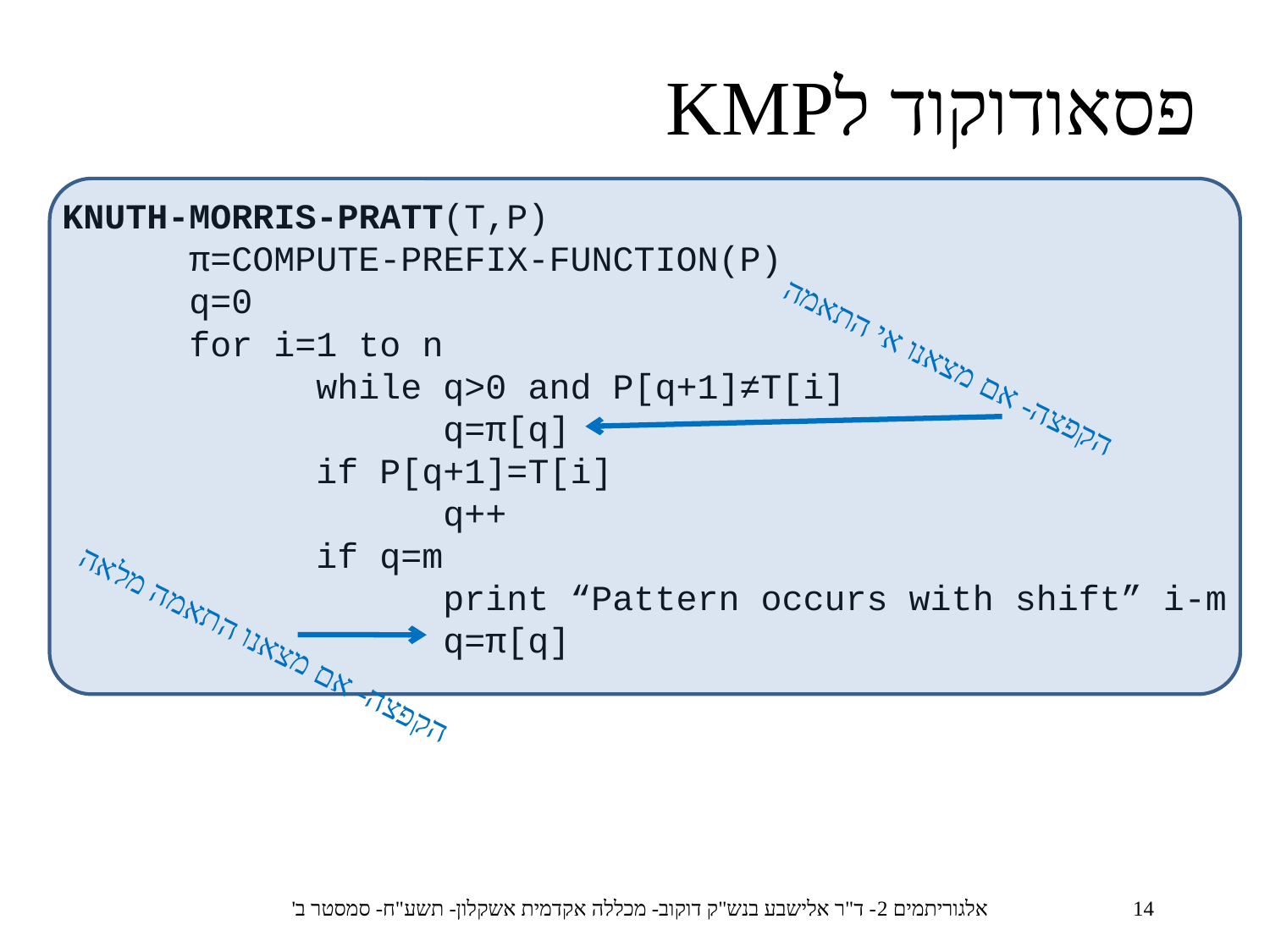

פסאודוקוד לKMP

KNUTH-MORRIS-PRATT(T,P)
	π=COMPUTE-PREFIX-FUNCTION(P)
	q=0
	for i=1 to n
		while q>0 and P[q+1]≠T[i]
			q=π[q]
		if P[q+1]=T[i]
			q++
		if q=m
			print “Pattern occurs with shift” i-m
			q=π[q]

הקפצה- אם מצאנו אי התאמה
הקפצה- אם מצאנו התאמה מלאה
אלגוריתמים 2- ד"ר אלישבע בנש"ק דוקוב- מכללה אקדמית אשקלון- תשע"ח- סמסטר ב'
14